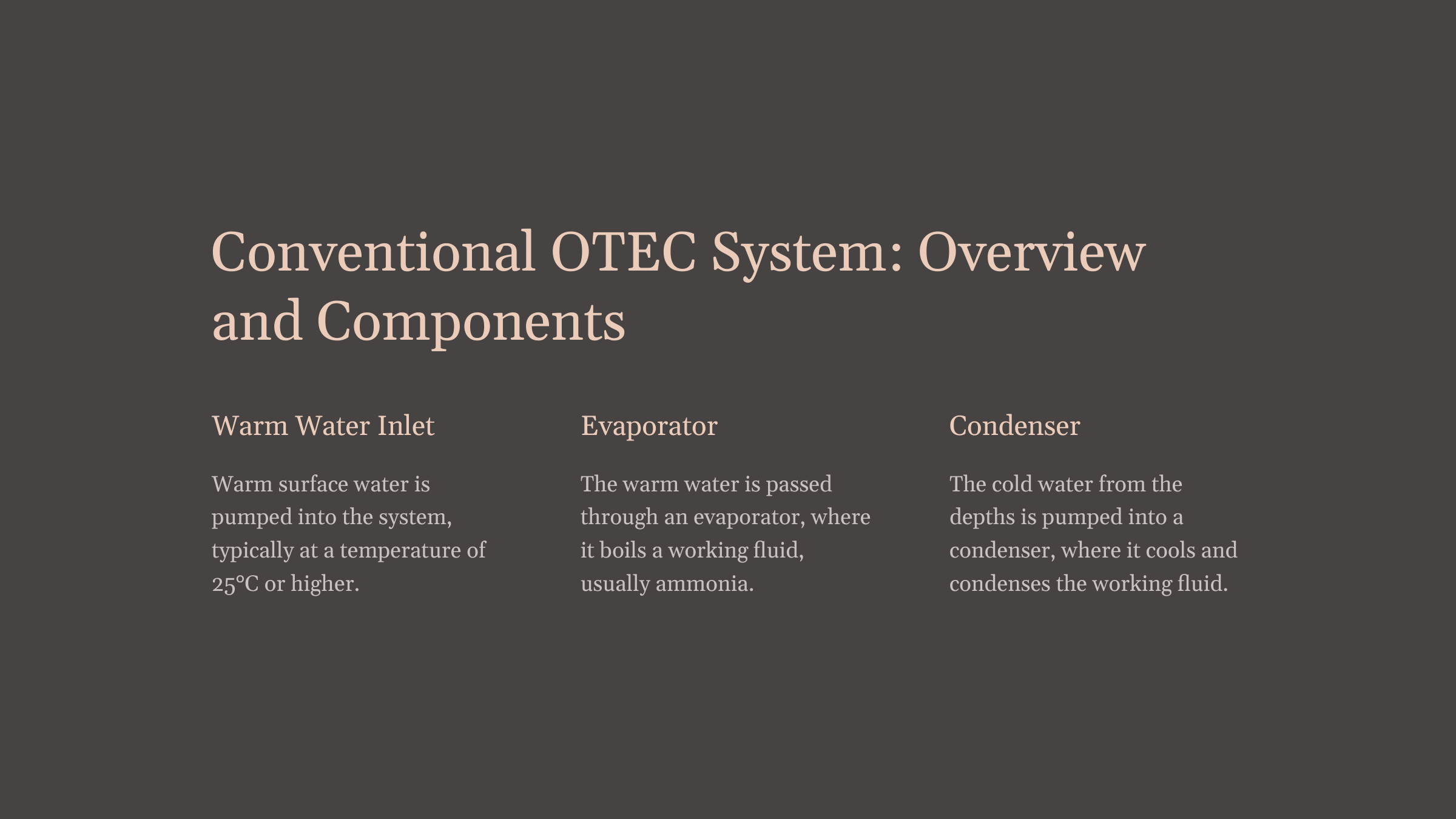

Conventional OTEC System: Overview and Components
Warm Water Inlet
Evaporator
Condenser
Warm surface water is pumped into the system, typically at a temperature of 25°C or higher.
The warm water is passed through an evaporator, where it boils a working fluid, usually ammonia.
The cold water from the depths is pumped into a condenser, where it cools and condenses the working fluid.